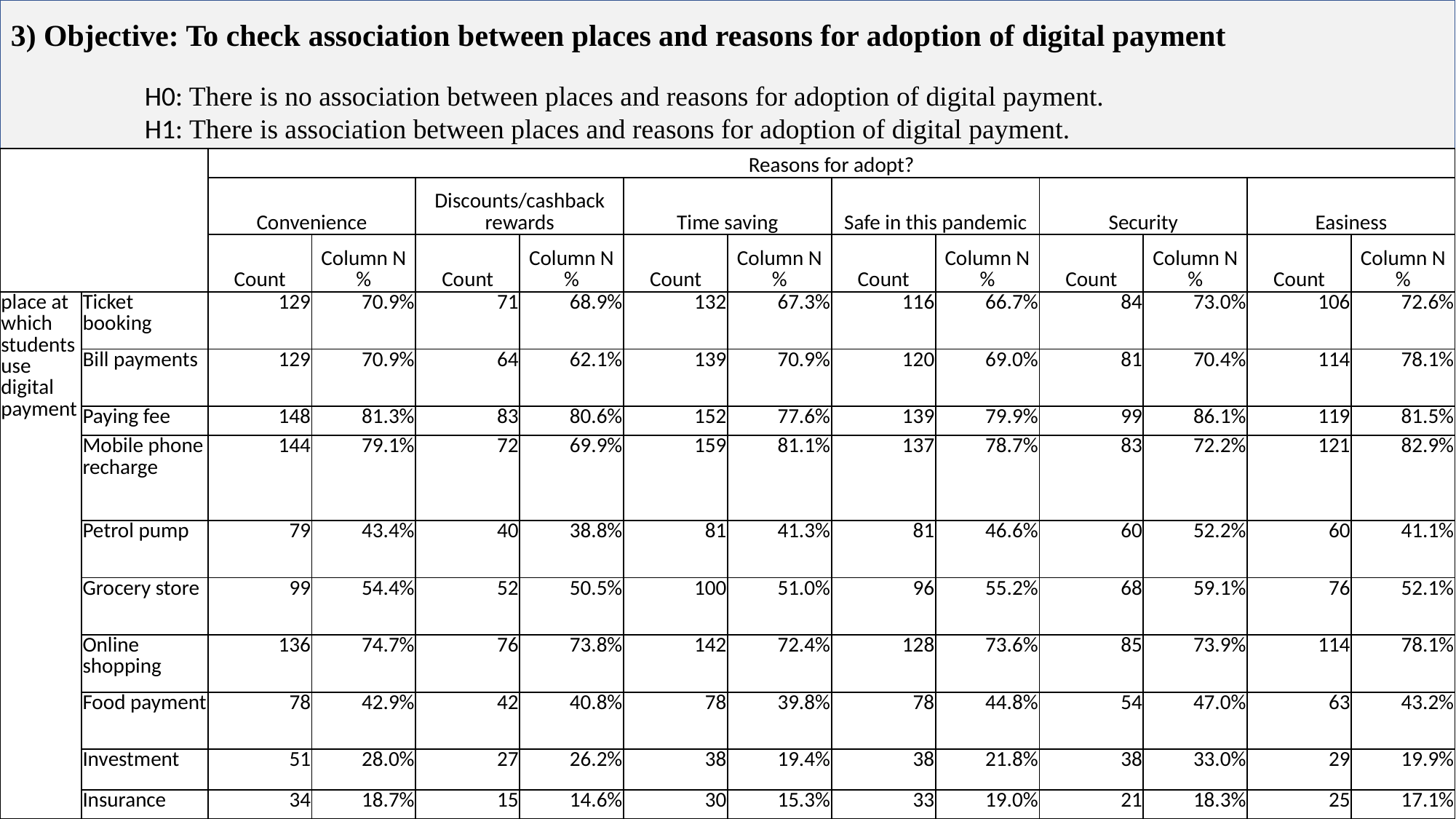

3) Objective: To check association between places and reasons for adoption of digital payment
H0: There is no association between places and reasons for adoption of digital payment.
H1: There is association between places and reasons for adoption of digital payment.
|  |  | Reasons for adopt? |  |  |  |  |  |  |  |  |  |  |  |
| --- | --- | --- | --- | --- | --- | --- | --- | --- | --- | --- | --- | --- | --- |
|  |  | Convenience |  | Discounts/cashback rewards |  | Time saving |  | Safe in this pandemic |  | Security |  | Easiness |  |
|  |  | Count | Column N % | Count | Column N % | Count | Column N % | Count | Column N % | Count | Column N % | Count | Column N % |
| place at which students use digital payment | Ticket booking | 129 | 70.9% | 71 | 68.9% | 132 | 67.3% | 116 | 66.7% | 84 | 73.0% | 106 | 72.6% |
|  | Bill payments | 129 | 70.9% | 64 | 62.1% | 139 | 70.9% | 120 | 69.0% | 81 | 70.4% | 114 | 78.1% |
|  | Paying fee | 148 | 81.3% | 83 | 80.6% | 152 | 77.6% | 139 | 79.9% | 99 | 86.1% | 119 | 81.5% |
|  | Mobile phone recharge | 144 | 79.1% | 72 | 69.9% | 159 | 81.1% | 137 | 78.7% | 83 | 72.2% | 121 | 82.9% |
|  | Petrol pump | 79 | 43.4% | 40 | 38.8% | 81 | 41.3% | 81 | 46.6% | 60 | 52.2% | 60 | 41.1% |
|  | Grocery store | 99 | 54.4% | 52 | 50.5% | 100 | 51.0% | 96 | 55.2% | 68 | 59.1% | 76 | 52.1% |
|  | Online shopping | 136 | 74.7% | 76 | 73.8% | 142 | 72.4% | 128 | 73.6% | 85 | 73.9% | 114 | 78.1% |
|  | Food payment | 78 | 42.9% | 42 | 40.8% | 78 | 39.8% | 78 | 44.8% | 54 | 47.0% | 63 | 43.2% |
|  | Investment | 51 | 28.0% | 27 | 26.2% | 38 | 19.4% | 38 | 21.8% | 38 | 33.0% | 29 | 19.9% |
|  | Insurance | 34 | 18.7% | 15 | 14.6% | 30 | 15.3% | 33 | 19.0% | 21 | 18.3% | 25 | 17.1% |